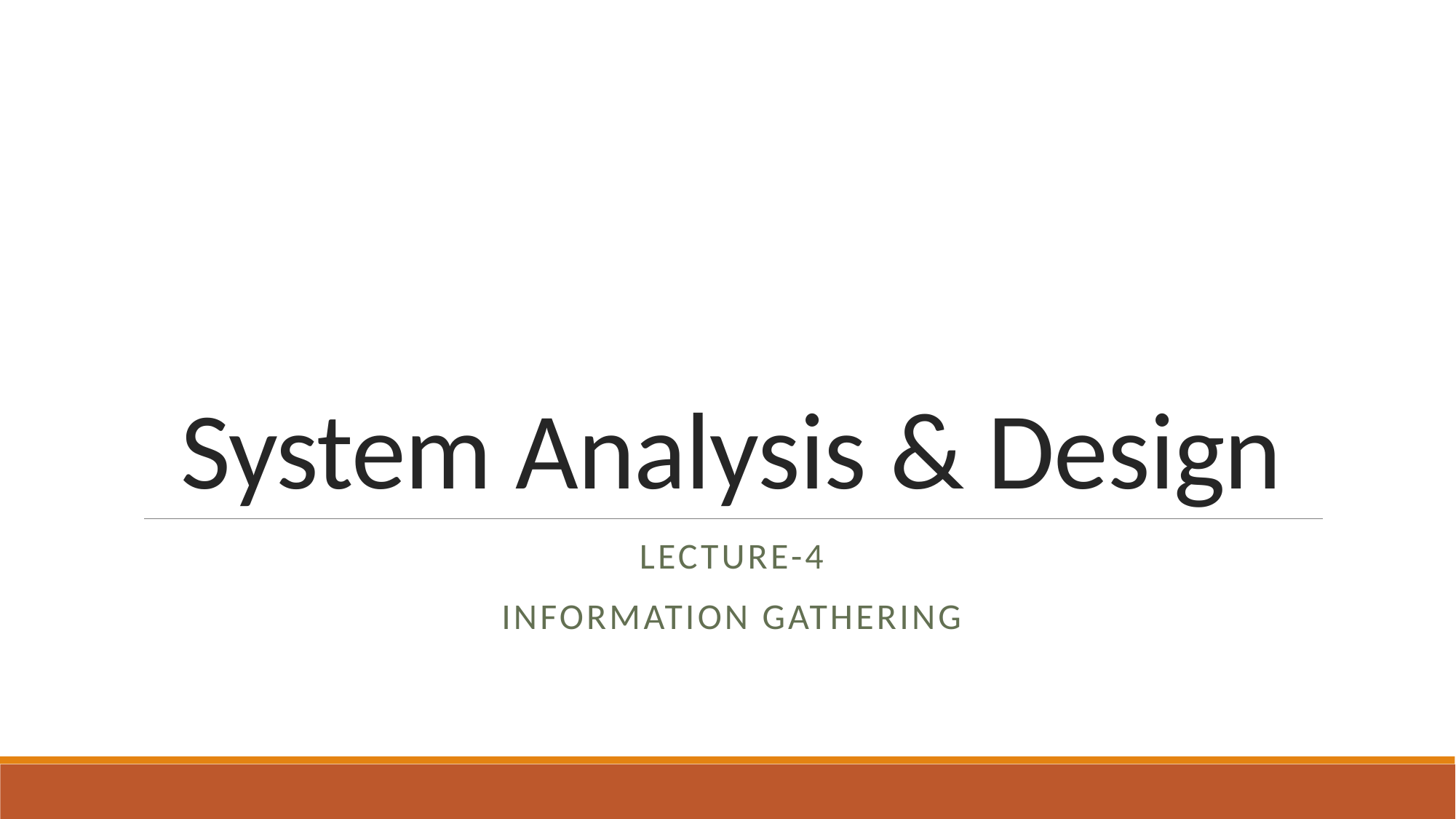

# System Analysis & Design
Lecture-4
Information gathering